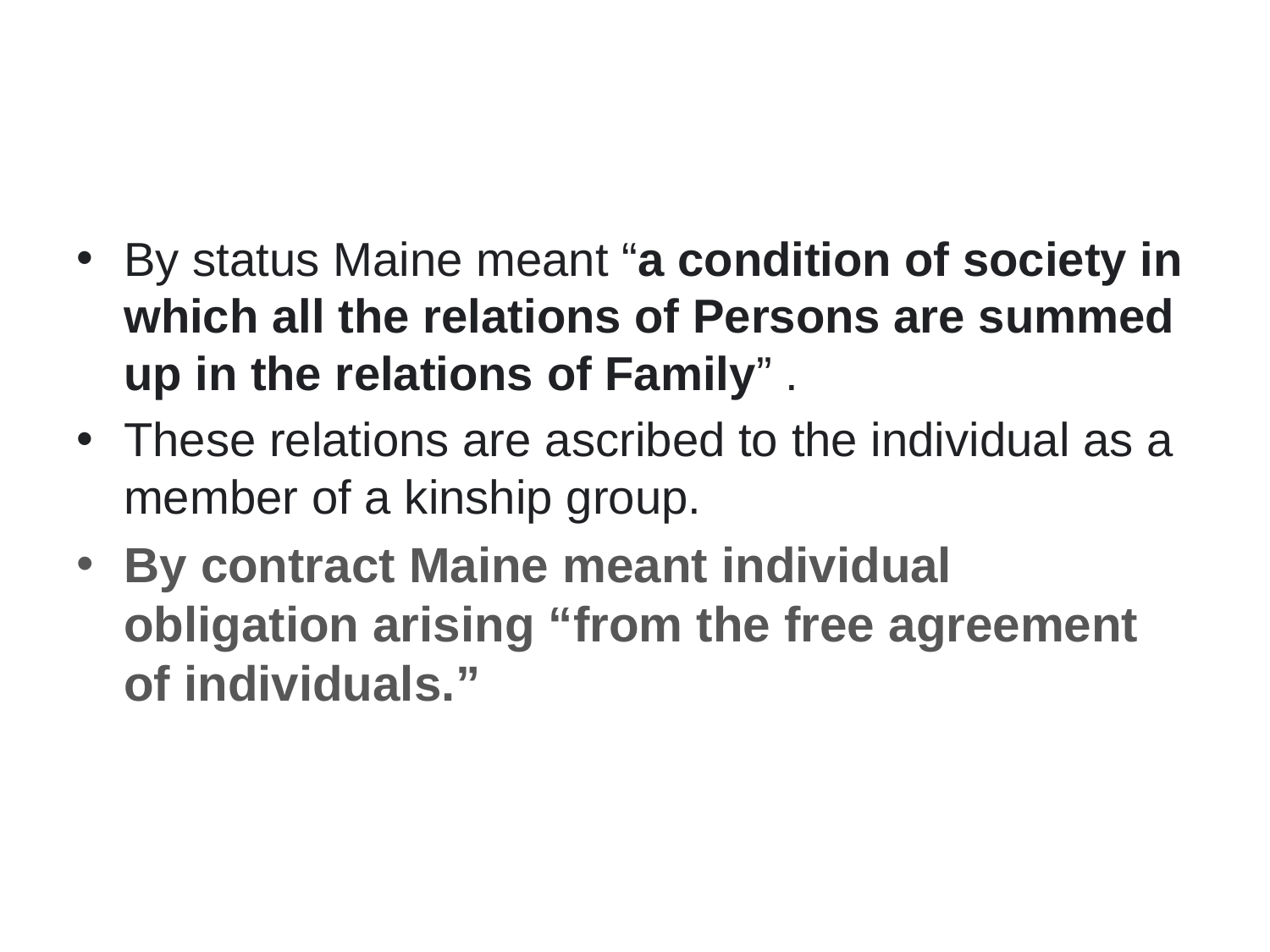

#
By status Maine meant “a condition of society in which all the relations of Persons are summed up in the relations of Family” .
These relations are ascribed to the individual as a member of a kinship group.
By contract Maine meant individual obligation arising “from the free agreement of individuals.”